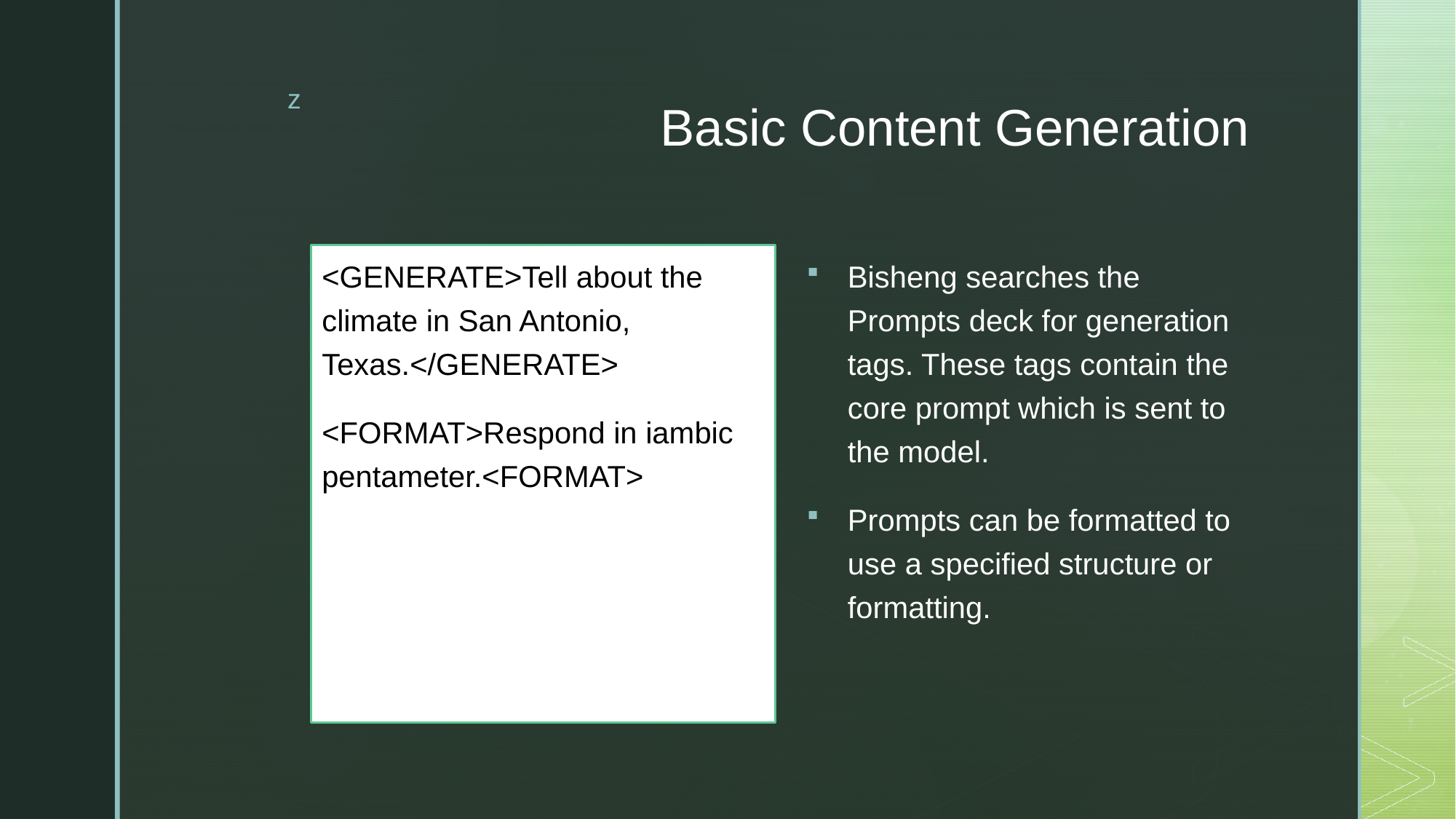

# Basic Content Generation
Bisheng searches the Prompts deck for generation tags. These tags contain the core prompt which is sent to the model.
Prompts can be formatted to use a specified structure or formatting.
<GENERATE>Tell about the climate in San Antonio, Texas.</GENERATE>
<FORMAT>Respond in iambic pentameter.<FORMAT>